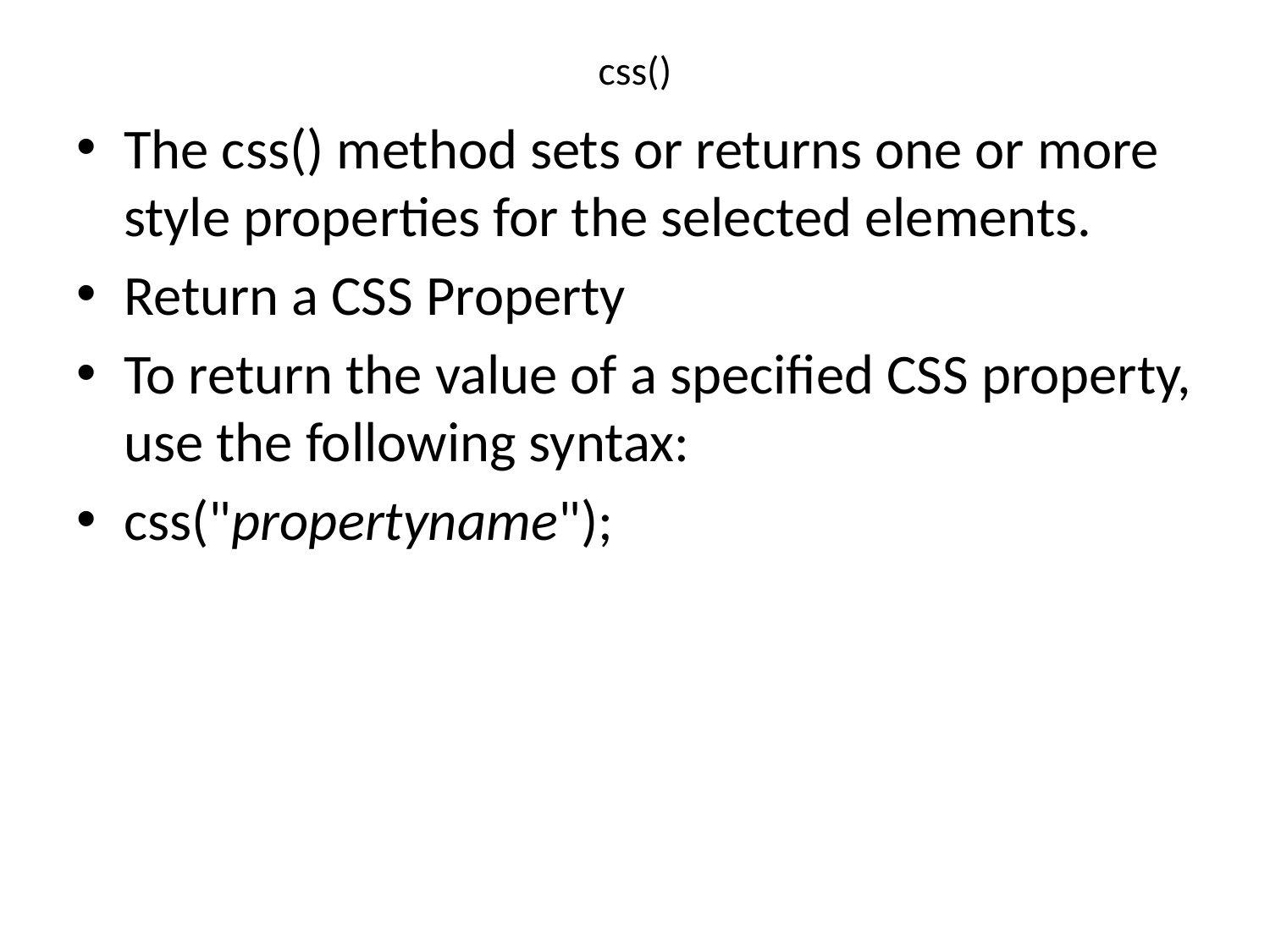

# css()
The css() method sets or returns one or more style properties for the selected elements.
Return a CSS Property
To return the value of a specified CSS property, use the following syntax:
css("propertyname");